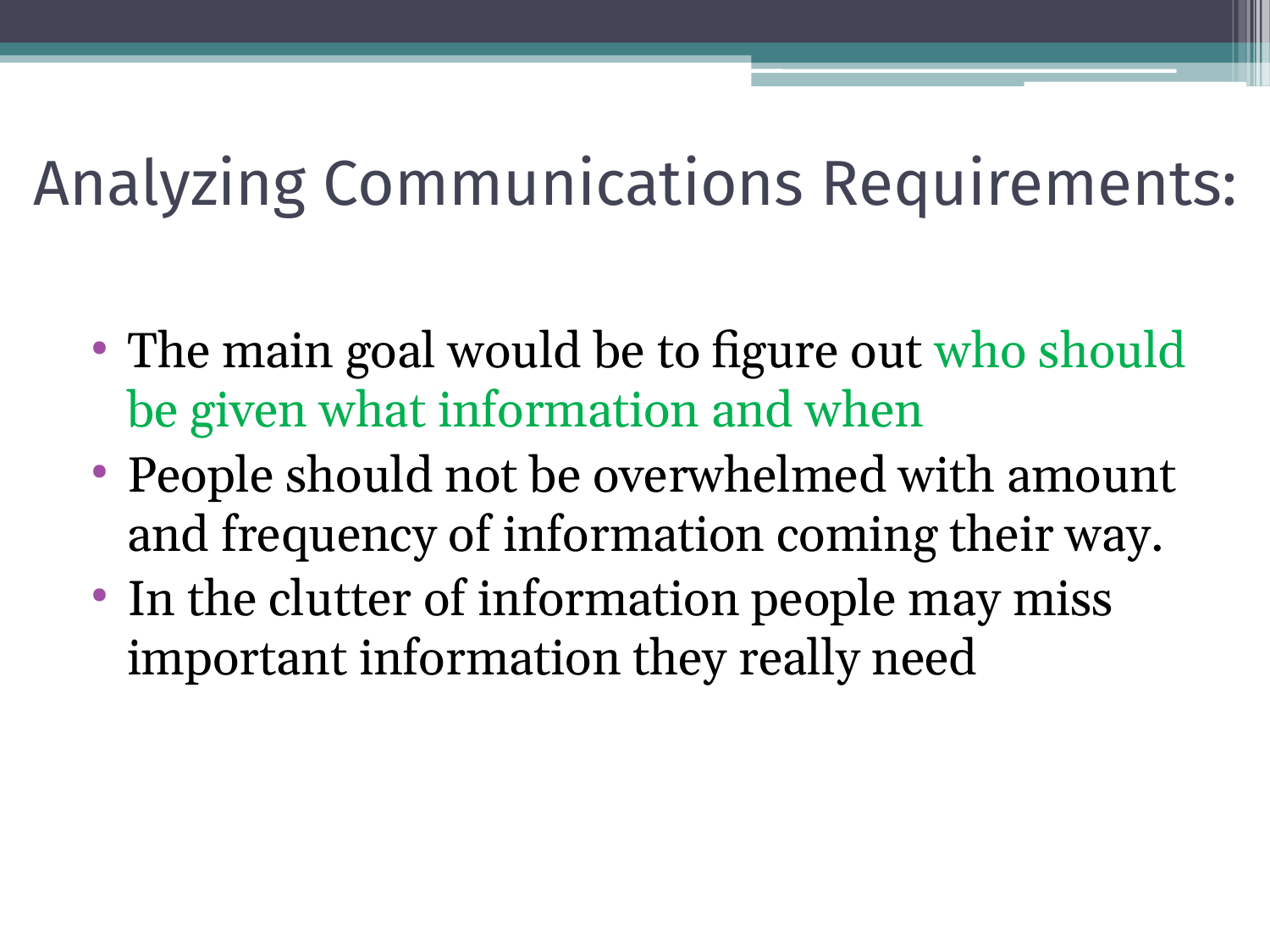

# Analyzing Communications Requirements:
The main goal would be to figure out who should be given what information and when
People should not be overwhelmed with amount and frequency of information coming their way.
In the clutter of information people may miss important information they really need